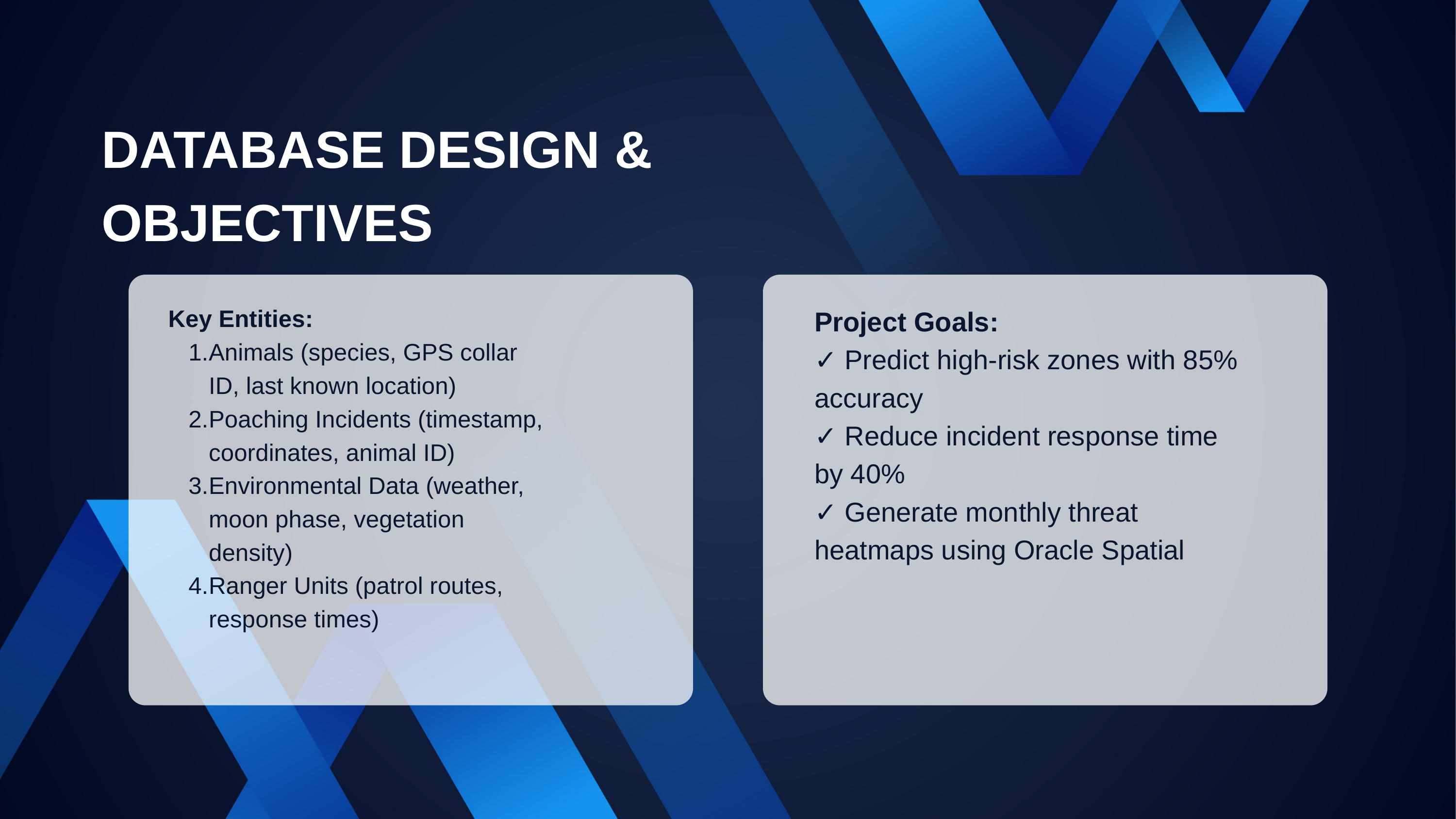

DATABASE DESIGN & OBJECTIVES

Key Entities:
Animals (species, GPS collar ID, last known location)
Poaching Incidents (timestamp, coordinates, animal ID)
Environmental Data (weather, moon phase, vegetation density)
Ranger Units (patrol routes, response times)

Project Goals:
✓ Predict high-risk zones with 85% accuracy
✓ Reduce incident response time by 40%
✓ Generate monthly threat heatmaps using Oracle Spatial